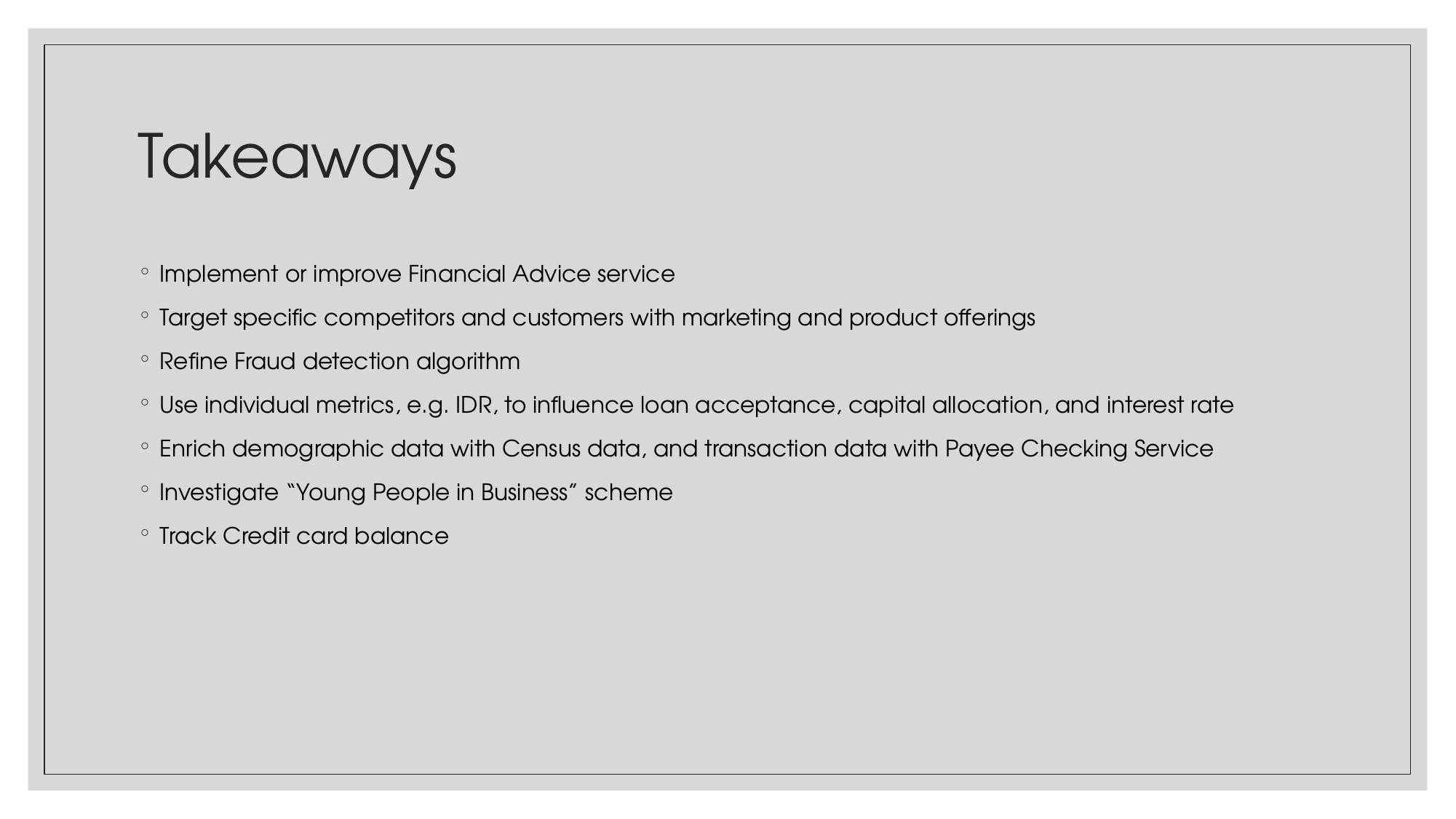

# Takeaways
Implement or improve Financial Advice service
Target specific competitors and customers with marketing and product offerings
Refine Fraud detection algorithm
Use individual metrics, e.g. IDR, to influence loan acceptance, capital allocation, and interest rate
Enrich demographic data with Census data, and transaction data with Payee Checking Service
Investigate “Young People in Business” scheme
Track Credit card balance